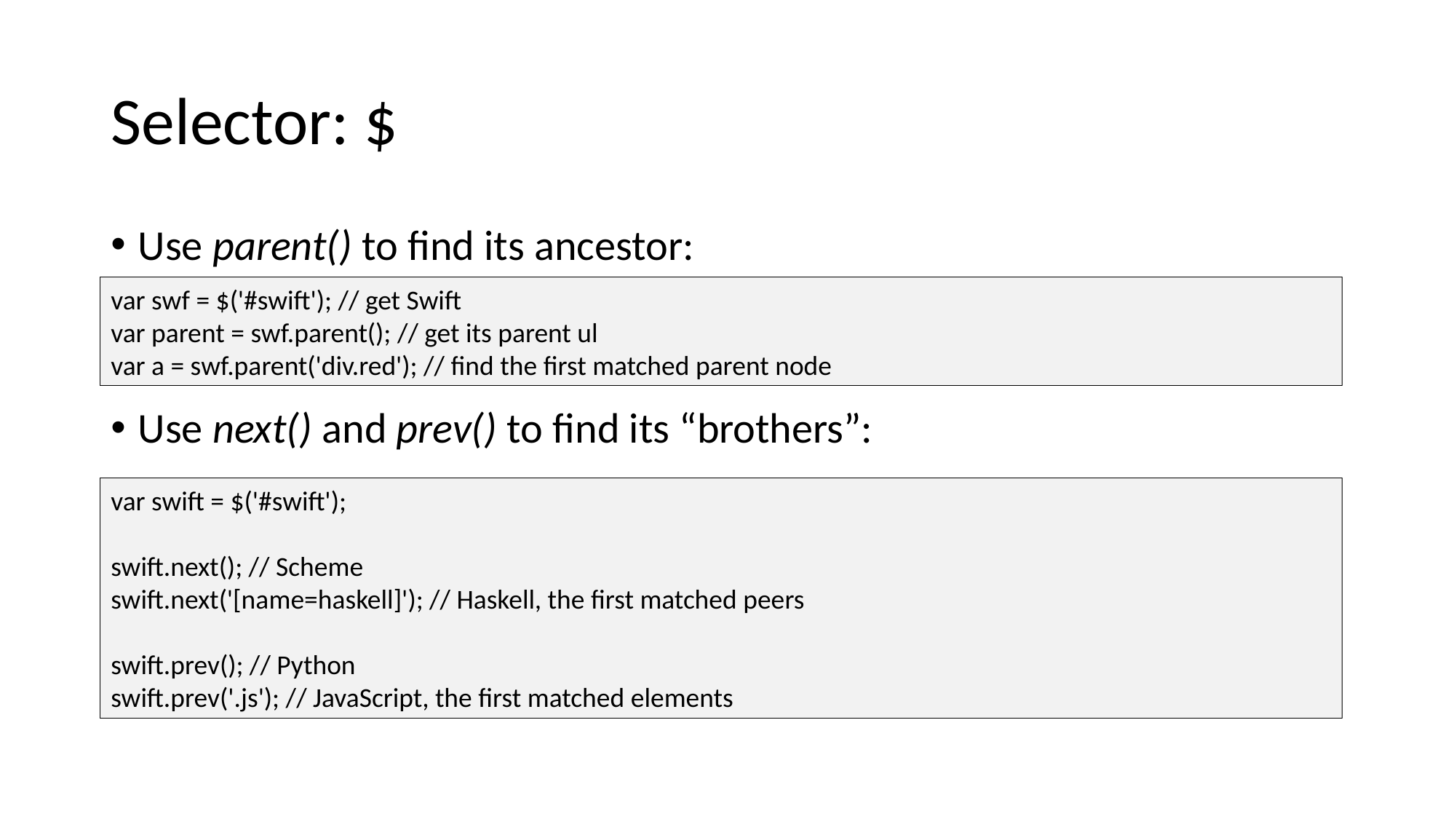

# Selector: $
Use parent() to find its ancestor:

Use next() and prev() to find its “brothers”:
var swf = $('#swift'); // get Swift
var parent = swf.parent(); // get its parent ul
var a = swf.parent('div.red'); // find the first matched parent node
var swift = $('#swift');

swift.next(); // Scheme
swift.next('[name=haskell]'); // Haskell, the first matched peers

swift.prev(); // Python
swift.prev('.js'); // JavaScript, the first matched elements